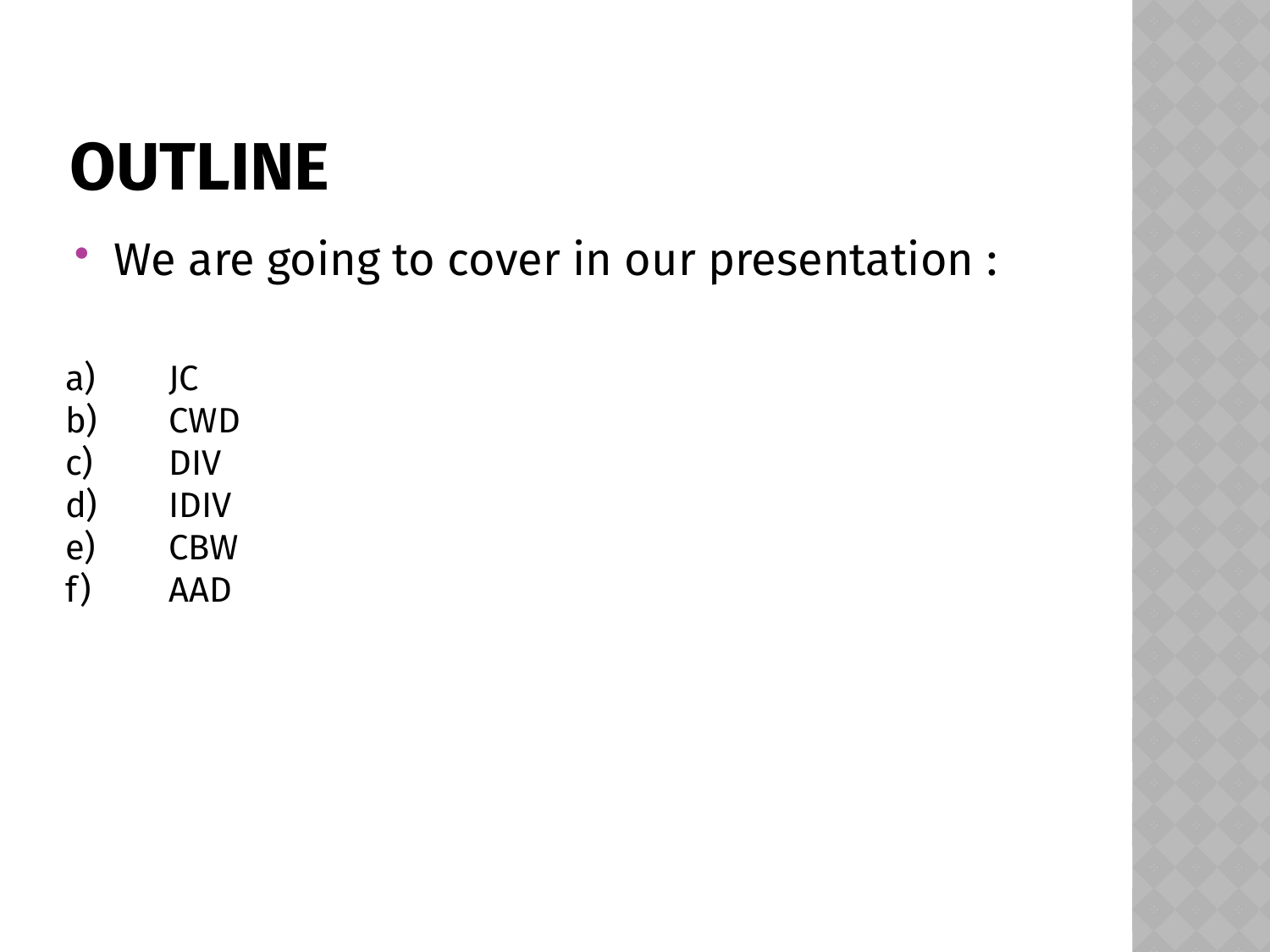

# Outline
We are going to cover in our presentation :

JC
CWD
DIV
IDIV
CBW
AAD